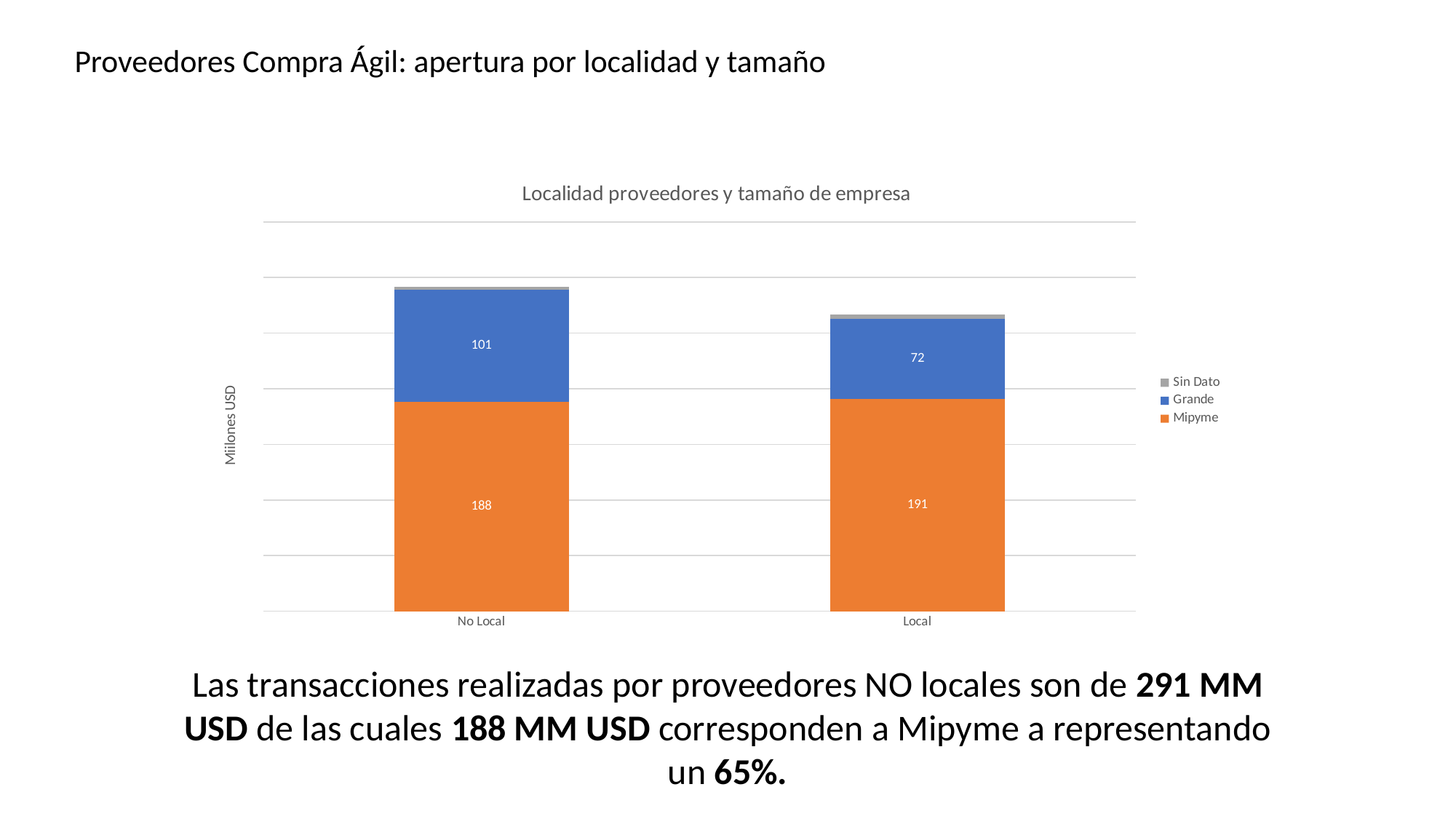

Proveedores Compra Ágil: apertura por localidad y tamaño

### Chart: Localidad proveedores y tamaño de empresa

| Category | Mipyme | Grande | Sin Dato |
|---|---|---|---|
| No Local | 188.42322543214198 | 100.81042047596499 | 2.17629333579558 |
| Local | 190.713577337085 | 71.9649385220902 | 4.00887079169166 |
Las transacciones realizadas por proveedores NO locales son de 291 MM USD de las cuales 188 MM USD corresponden a Mipyme a representando un 65%.